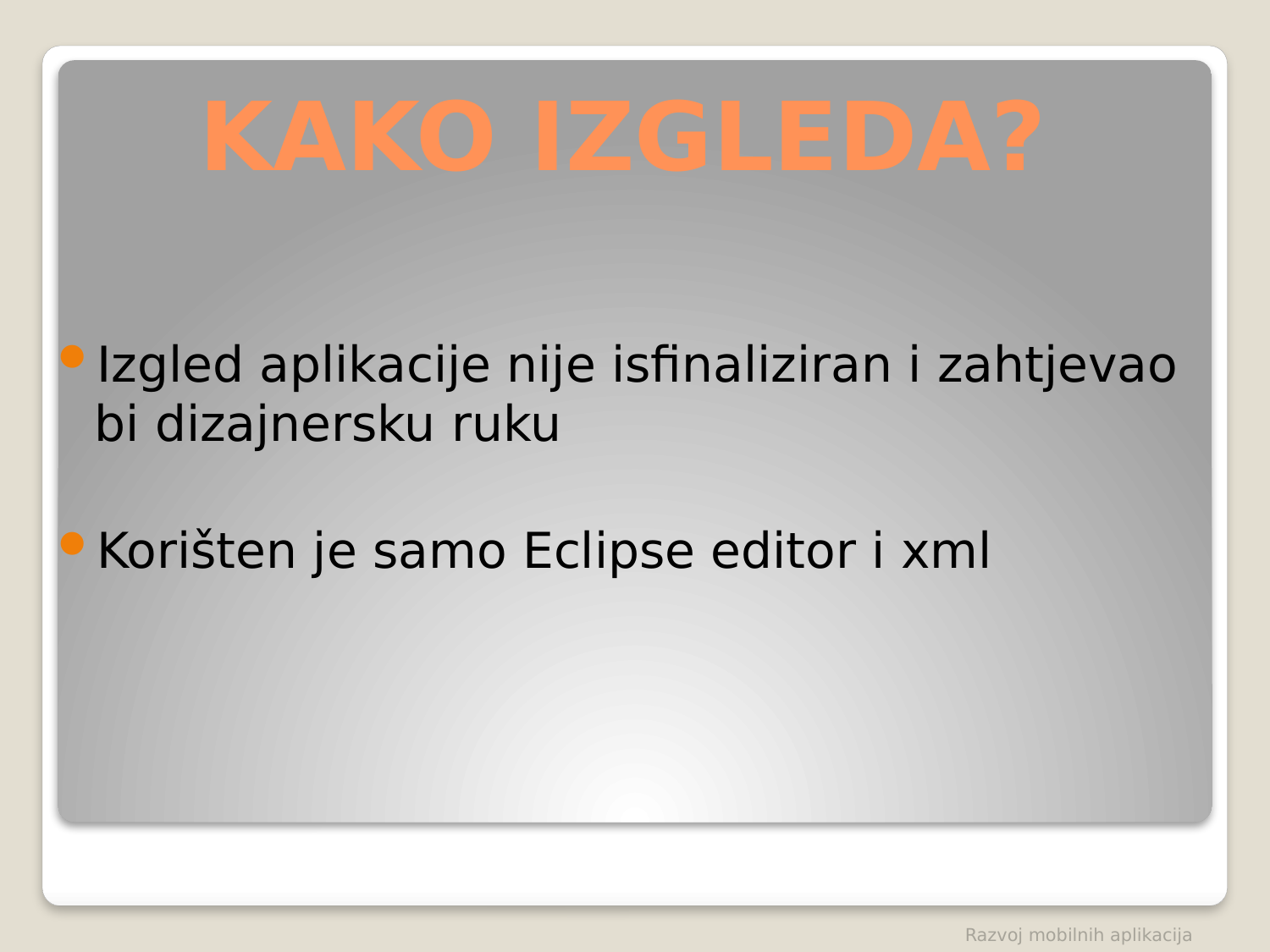

# KAKO IZGLEDA?
Izgled aplikacije nije isfinaliziran i zahtjevao bi dizajnersku ruku

Korišten je samo Eclipse editor i xml

Razvoj mobilnih aplikacija